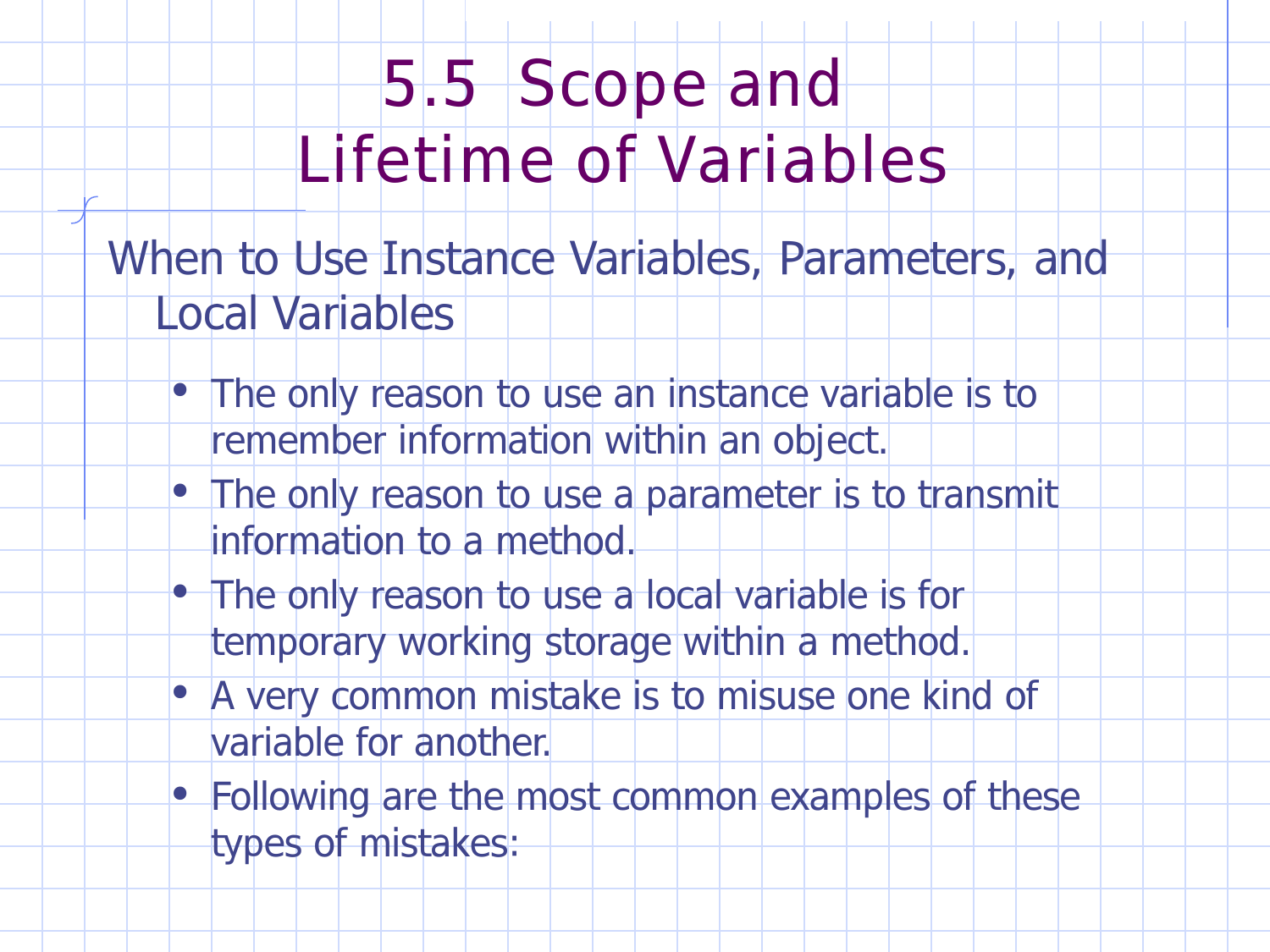

# 5.5  Scope and Lifetime of Variables
When to Use Instance Variables, Parameters, and Local Variables

The only reason to use an instance variable is to remember information within an object.
The only reason to use a parameter is to transmit information to a method.
The only reason to use a local variable is for temporary working storage within a method.
A very common mistake is to misuse one kind of variable for another.
Following are the most common examples of these types of mistakes: